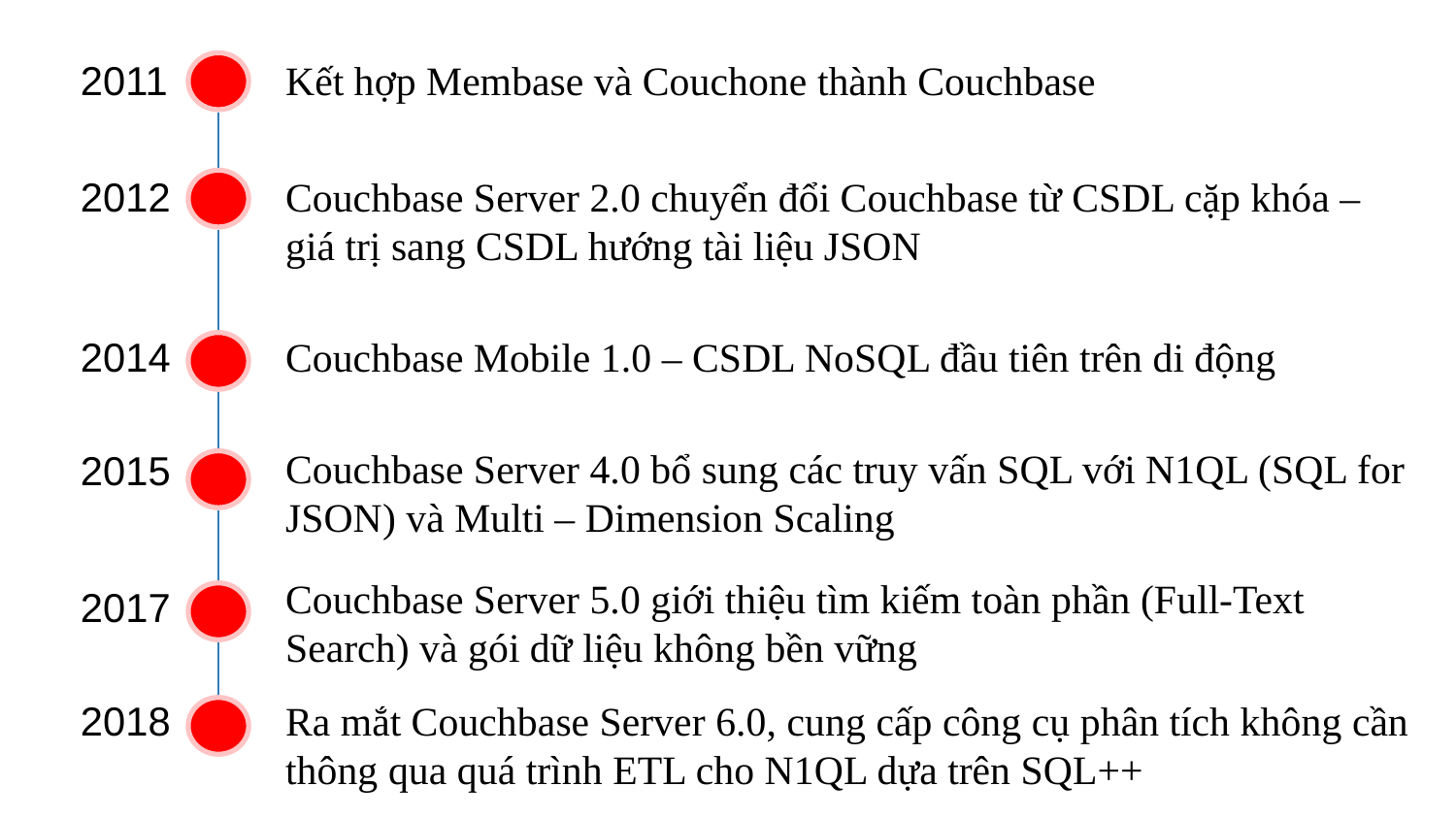

2011
Kết hợp Membase và Couchone thành Couchbase

2012
Couchbase Server 2.0 chuyển đổi Couchbase từ CSDL cặp khóa – giá trị sang CSDL hướng tài liệu JSON

2014
Couchbase Mobile 1.0 – CSDL NoSQL đầu tiên trên di động

Couchbase Server 4.0 bổ sung các truy vấn SQL với N1QL (SQL for JSON) và Multi – Dimension Scaling
2015

Couchbase Server 5.0 giới thiệu tìm kiếm toàn phần (Full-Text Search) và gói dữ liệu không bền vững
2017

2018
Ra mắt Couchbase Server 6.0, cung cấp công cụ phân tích không cần thông qua quá trình ETL cho N1QL dựa trên SQL++